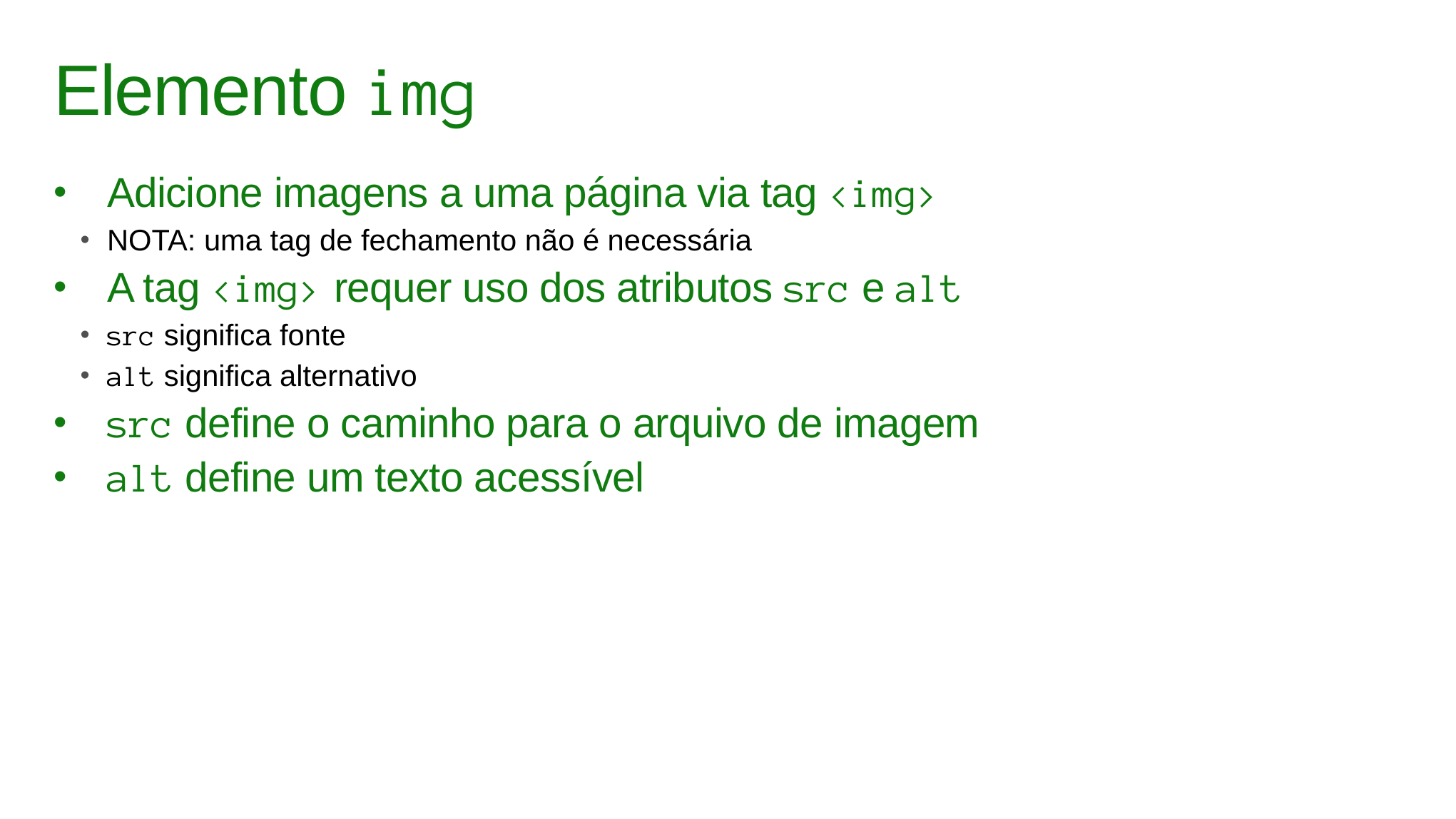

# Elemento img
Adicione imagens a uma página via tag <img>
NOTA: uma tag de fechamento não é necessária
A tag <img> requer uso dos atributos src e alt
src significa fonte
alt significa alternativo
src define o caminho para o arquivo de imagem
alt define um texto acessível